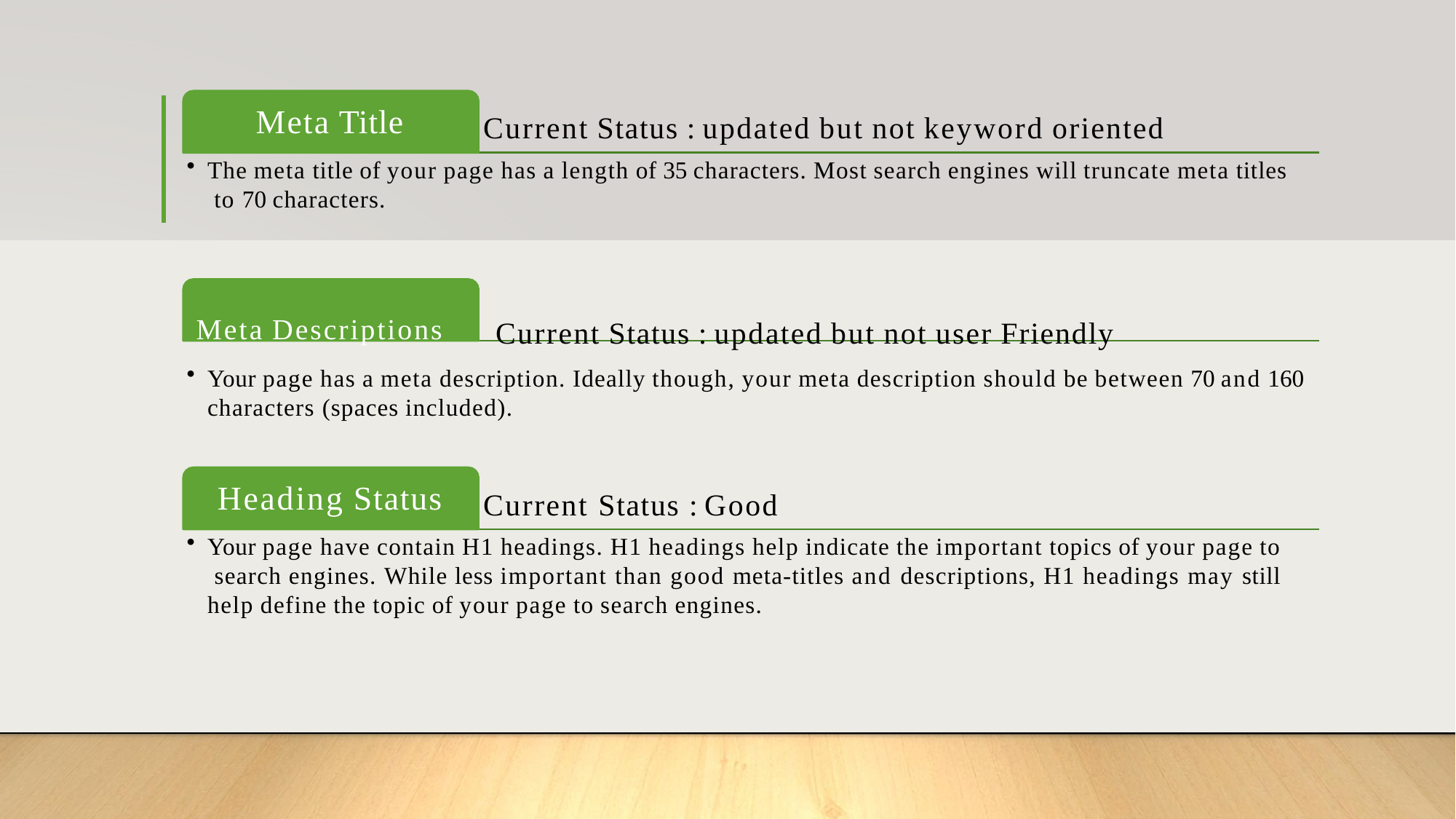

# Meta Title
Current Status : updated but not keyword oriented

The meta title of your page has a length of 35 characters. Most search engines will truncate meta titles  to 70 characters.

Meta Descriptions	Current Status : updated but not user Friendly
Your page has a meta description. Ideally though, your meta description should be between 70 and 160  characters (spaces included).

Heading Status
Current Status : Good

Your page have contain H1 headings. H1 headings help indicate the important topics of your page to  search engines. While less important than good meta-titles and descriptions, H1 headings may still  help define the topic of your page to search engines.